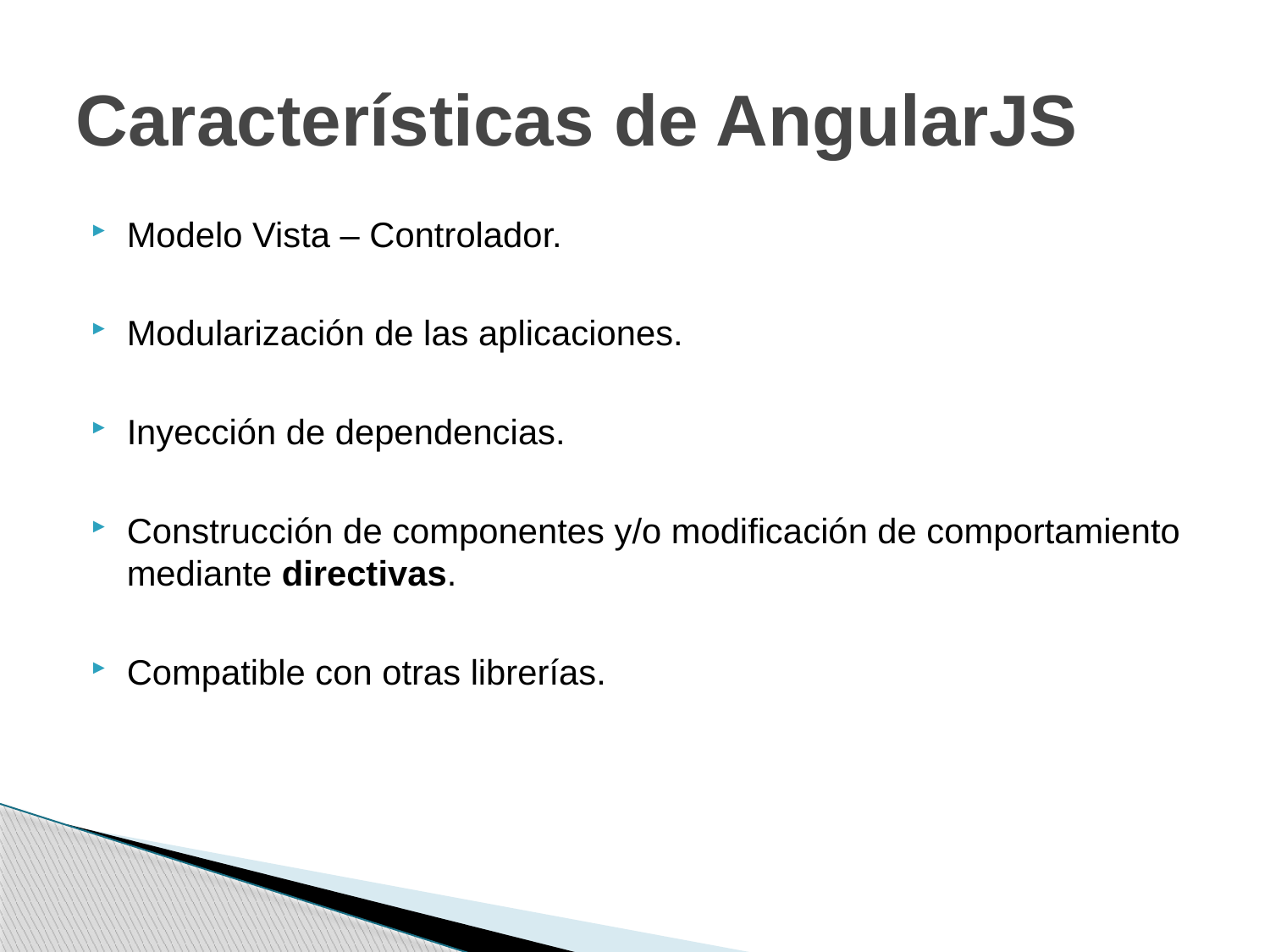

# Características de AngularJS
Modelo Vista – Controlador.

Modularización de las aplicaciones.

Inyección de dependencias.

Construcción de componentes y/o modificación de comportamiento mediante directivas.

Compatible con otras librerías.